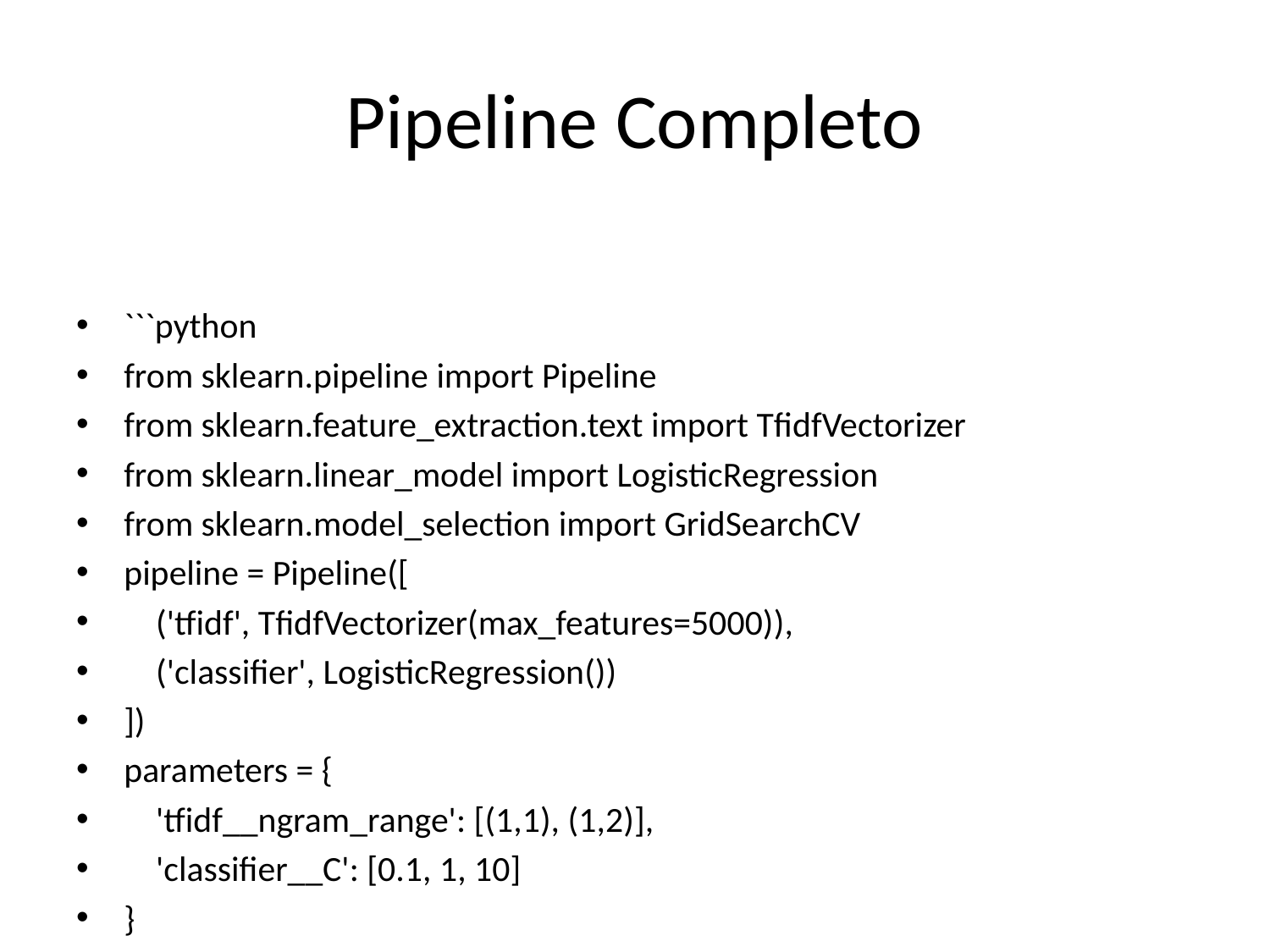

# Pipeline Completo

```python
from sklearn.pipeline import Pipeline
from sklearn.feature_extraction.text import TfidfVectorizer
from sklearn.linear_model import LogisticRegression
from sklearn.model_selection import GridSearchCV
pipeline = Pipeline([
    ('tfidf', TfidfVectorizer(max_features=5000)),
    ('classifier', LogisticRegression())
])
parameters = {
    'tfidf__ngram_range': [(1,1), (1,2)],
    'classifier__C': [0.1, 1, 10]
}
grid_search = GridSearchCV(pipeline, parameters, cv=5, scoring='f1_macro')
```